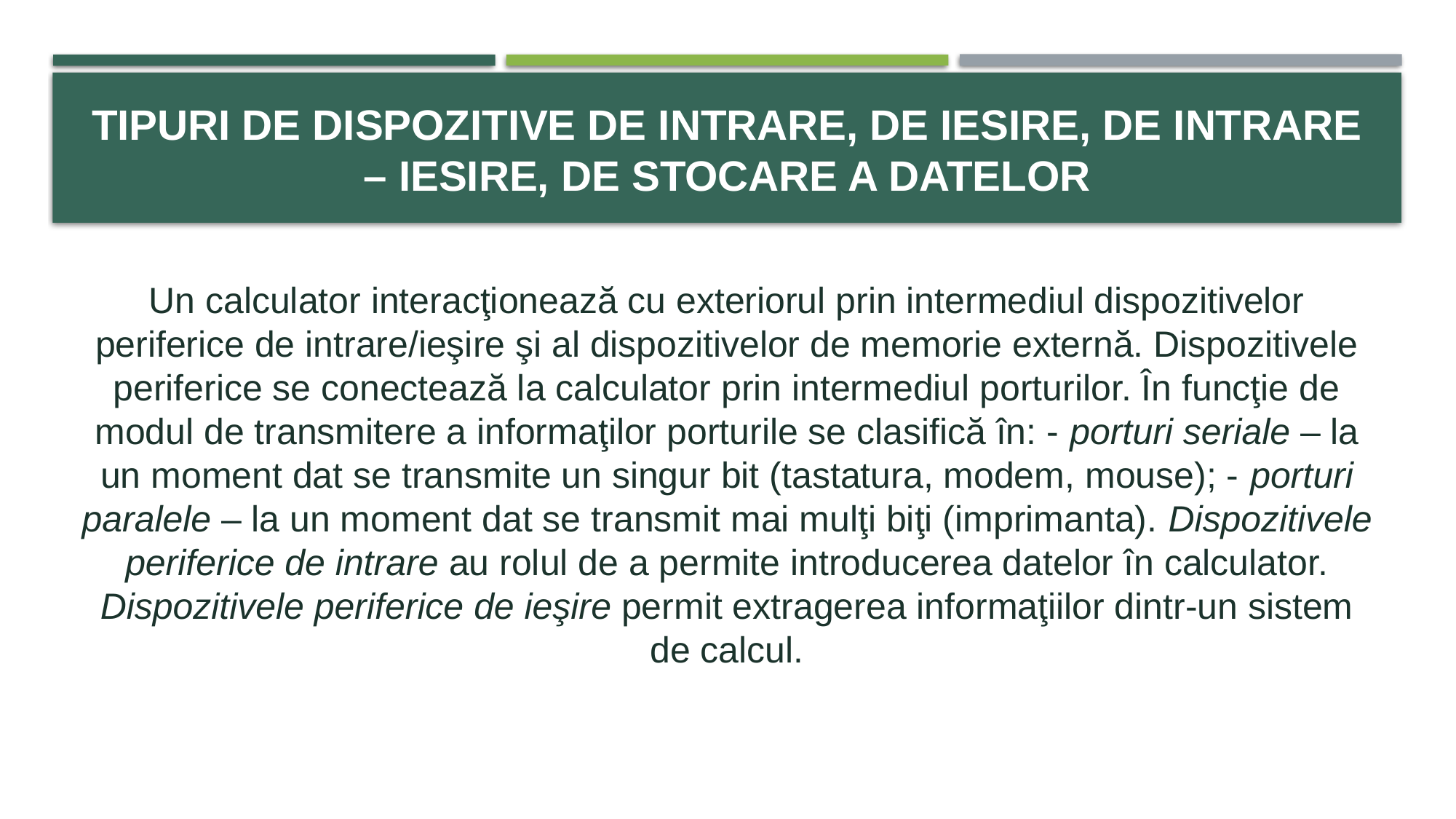

# TIPURI DE DISPOZITIVE DE INTRARE, DE IESIRE, DE INTRARE – IESIRE, DE STOCARE A DATELOR
Un calculator interacţionează cu exteriorul prin intermediul dispozitivelor periferice de intrare/ieşire şi al dispozitivelor de memorie externă. Dispozitivele periferice se conectează la calculator prin intermediul porturilor. În funcţie de modul de transmitere a informaţilor porturile se clasifică în: - porturi seriale – la un moment dat se transmite un singur bit (tastatura, modem, mouse); - porturi paralele – la un moment dat se transmit mai mulţi biţi (imprimanta). Dispozitivele periferice de intrare au rolul de a permite introducerea datelor în calculator. Dispozitivele periferice de ieşire permit extragerea informaţiilor dintr-un sistem de calcul.